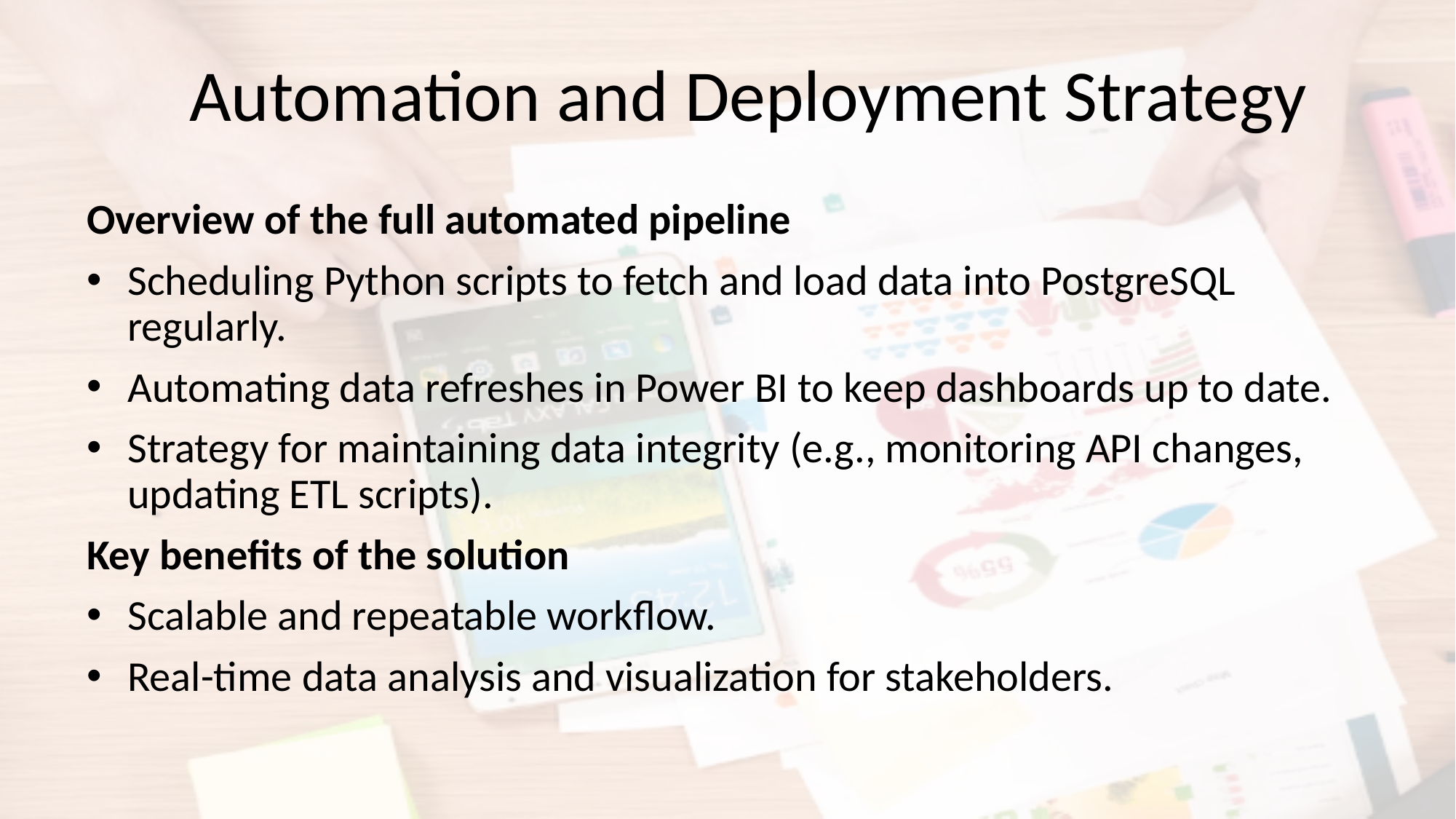

# Automation and Deployment Strategy
Overview of the full automated pipeline
Scheduling Python scripts to fetch and load data into PostgreSQL regularly.
Automating data refreshes in Power BI to keep dashboards up to date.
Strategy for maintaining data integrity (e.g., monitoring API changes, updating ETL scripts).
Key benefits of the solution
Scalable and repeatable workflow.
Real-time data analysis and visualization for stakeholders.